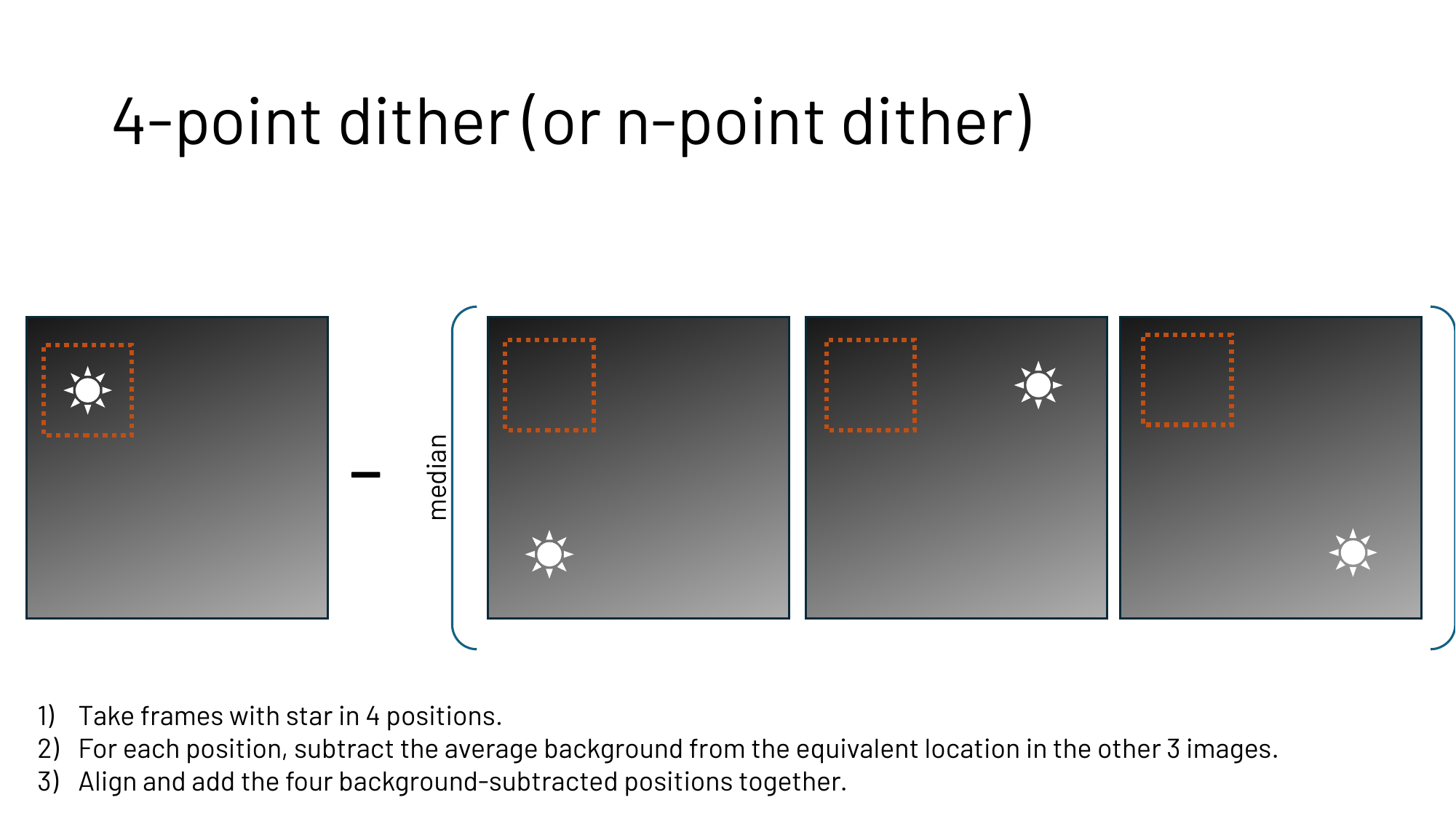

# 4-point dither (or n-point dither)

-
median

Take frames with star in 4 positions.
For each position, subtract the average background from the equivalent location in the other 3 images.
Align and add the four background-subtracted positions together.